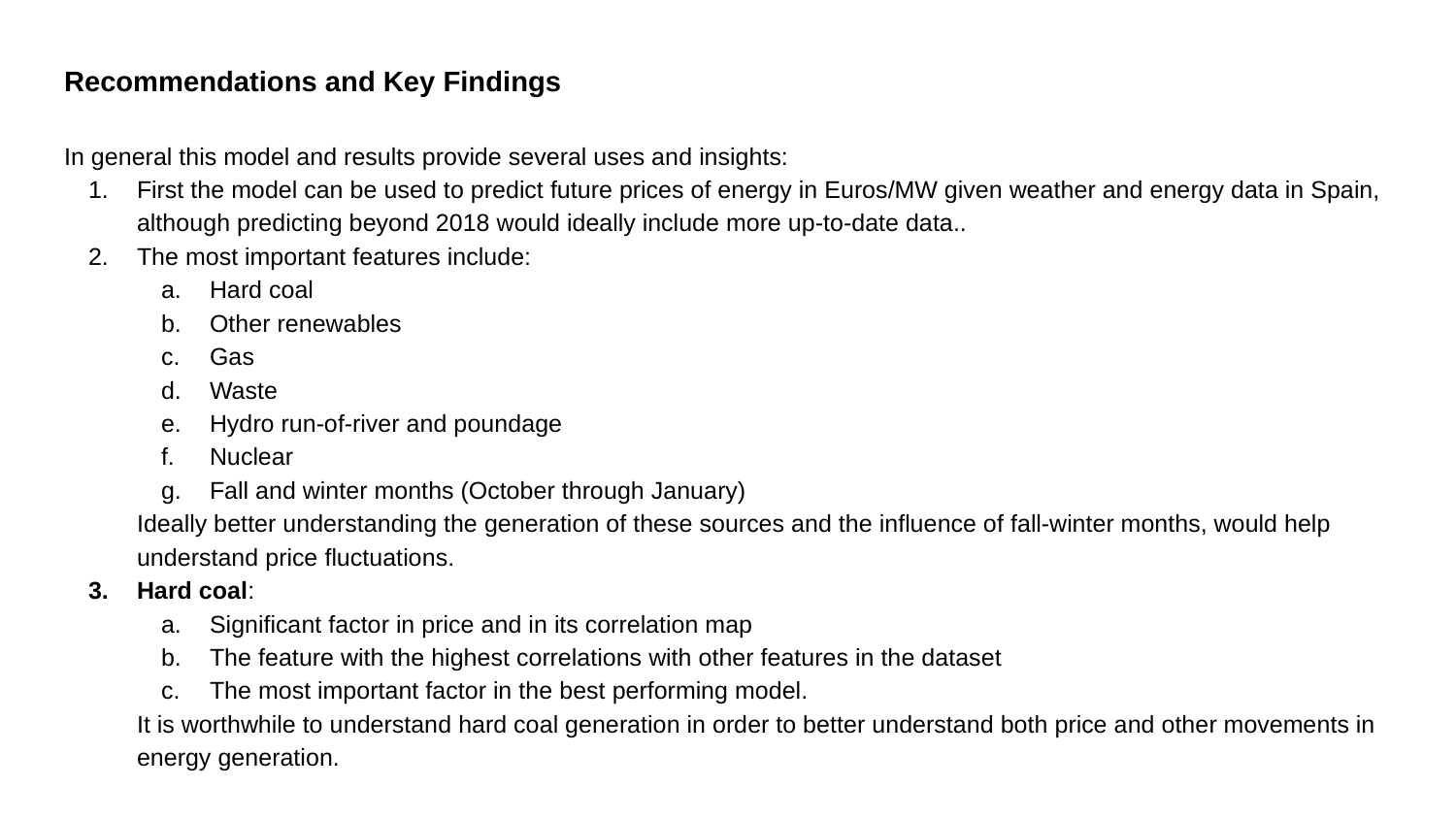

Recommendations and Key Findings

In general this model and results provide several uses and insights:
First the model can be used to predict future prices of energy in Euros/MW given weather and energy data in Spain, although predicting beyond 2018 would ideally include more up-to-date data..
The most important features include:
Hard coal
Other renewables
Gas
Waste
Hydro run-of-river and poundage
Nuclear
Fall and winter months (October through January)
Ideally better understanding the generation of these sources and the influence of fall-winter months, would help understand price fluctuations.
Hard coal:
Significant factor in price and in its correlation map
The feature with the highest correlations with other features in the dataset
The most important factor in the best performing model.
It is worthwhile to understand hard coal generation in order to better understand both price and other movements in energy generation.